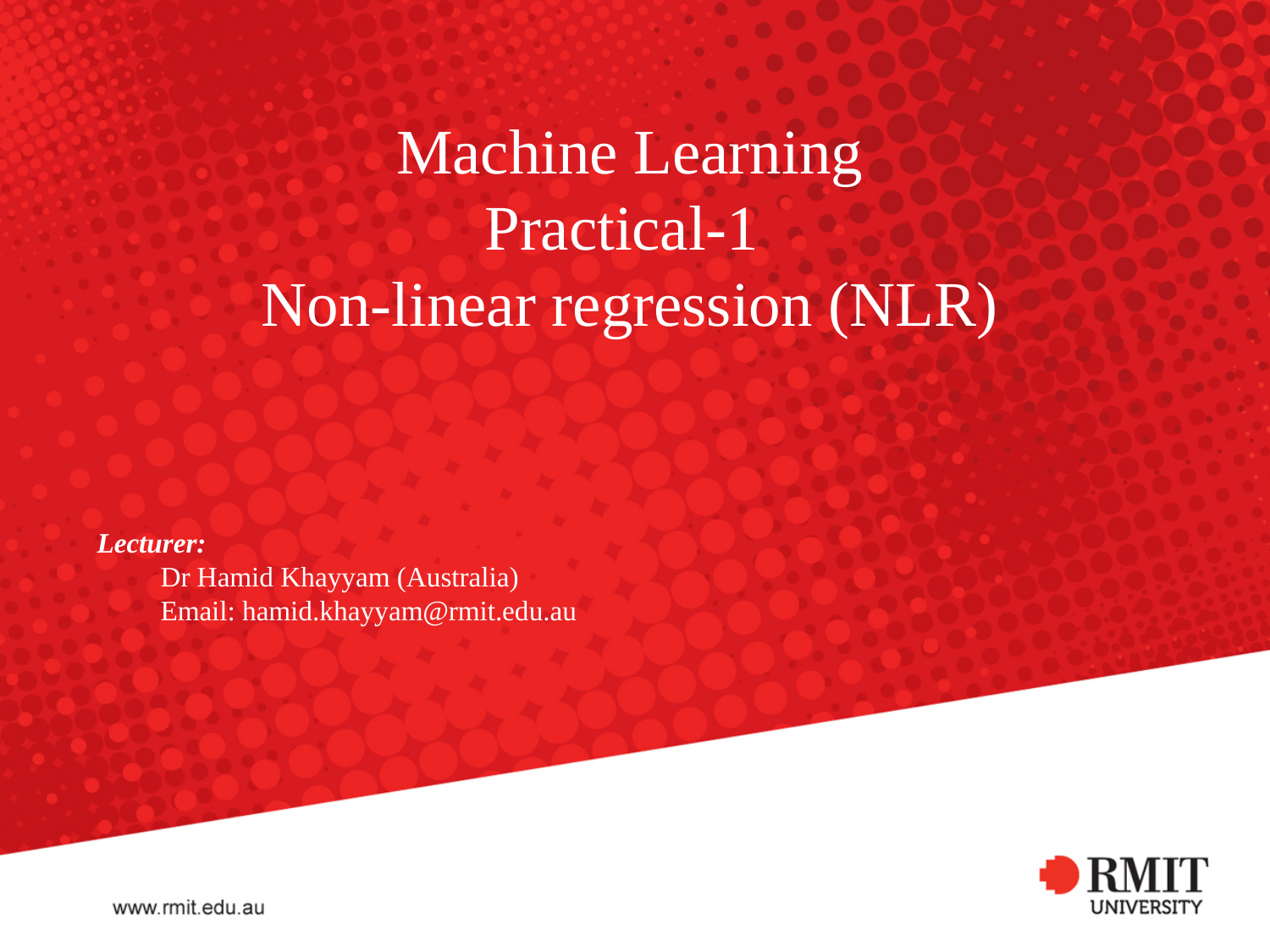

# Machine Learning Practical-1 Non-linear regression (NLR)
Lecturer:
 	Dr Hamid Khayyam (Australia)
	Email: hamid.khayyam@rmit.edu.au